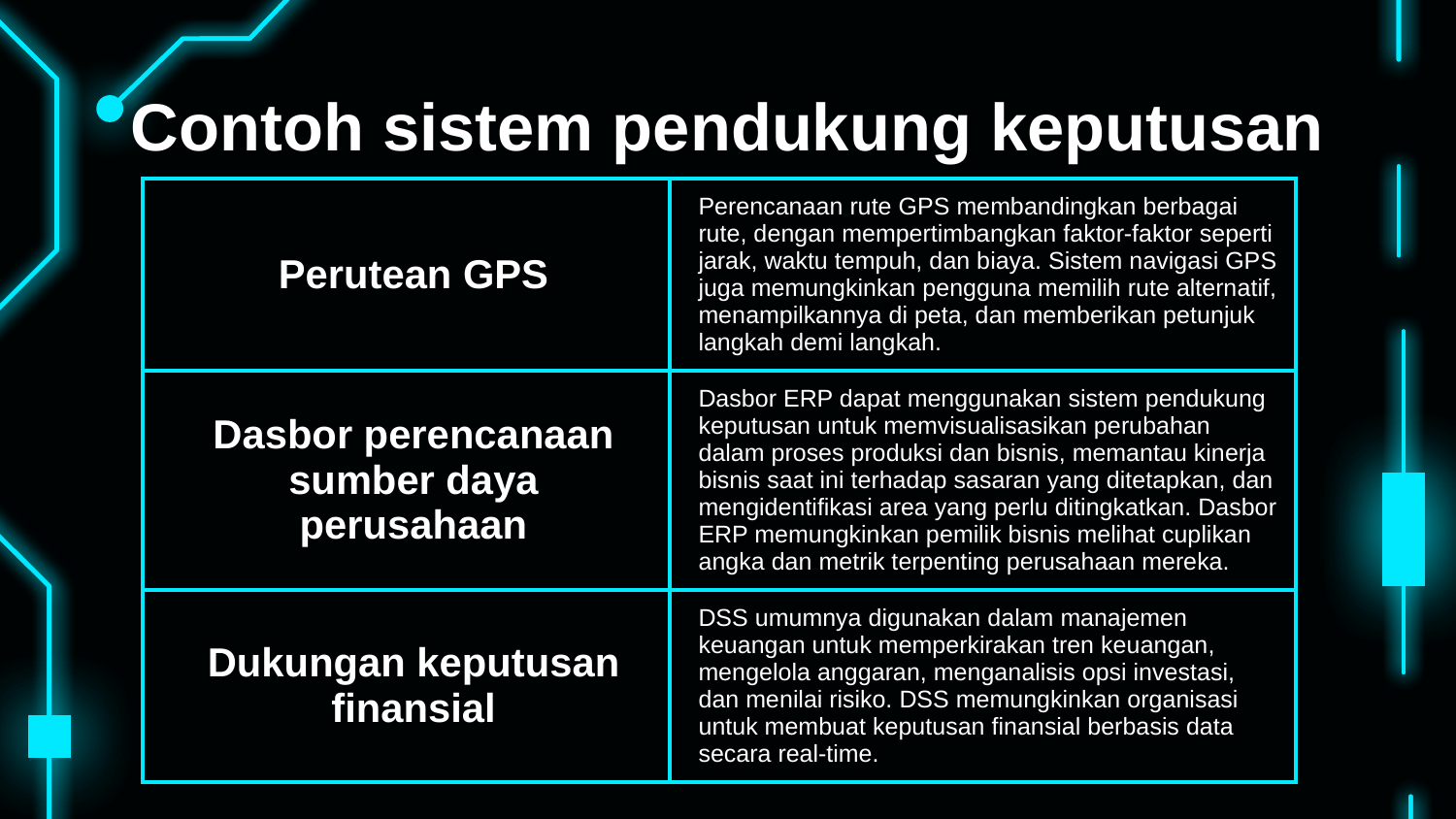

# Contoh sistem pendukung keputusan
| Perutean GPS | Perencanaan rute GPS membandingkan berbagai rute, dengan mempertimbangkan faktor-faktor seperti jarak, waktu tempuh, dan biaya. Sistem navigasi GPS juga memungkinkan pengguna memilih rute alternatif, menampilkannya di peta, dan memberikan petunjuk langkah demi langkah. |
| --- | --- |
| Dasbor perencanaan sumber daya perusahaan | Dasbor ERP dapat menggunakan sistem pendukung keputusan untuk memvisualisasikan perubahan dalam proses produksi dan bisnis, memantau kinerja bisnis saat ini terhadap sasaran yang ditetapkan, dan mengidentifikasi area yang perlu ditingkatkan. Dasbor ERP memungkinkan pemilik bisnis melihat cuplikan angka dan metrik terpenting perusahaan mereka. |
| Dukungan keputusan finansial | DSS umumnya digunakan dalam manajemen keuangan untuk memperkirakan tren keuangan, mengelola anggaran, menganalisis opsi investasi, dan menilai risiko. DSS memungkinkan organisasi untuk membuat keputusan finansial berbasis data secara real-time. |